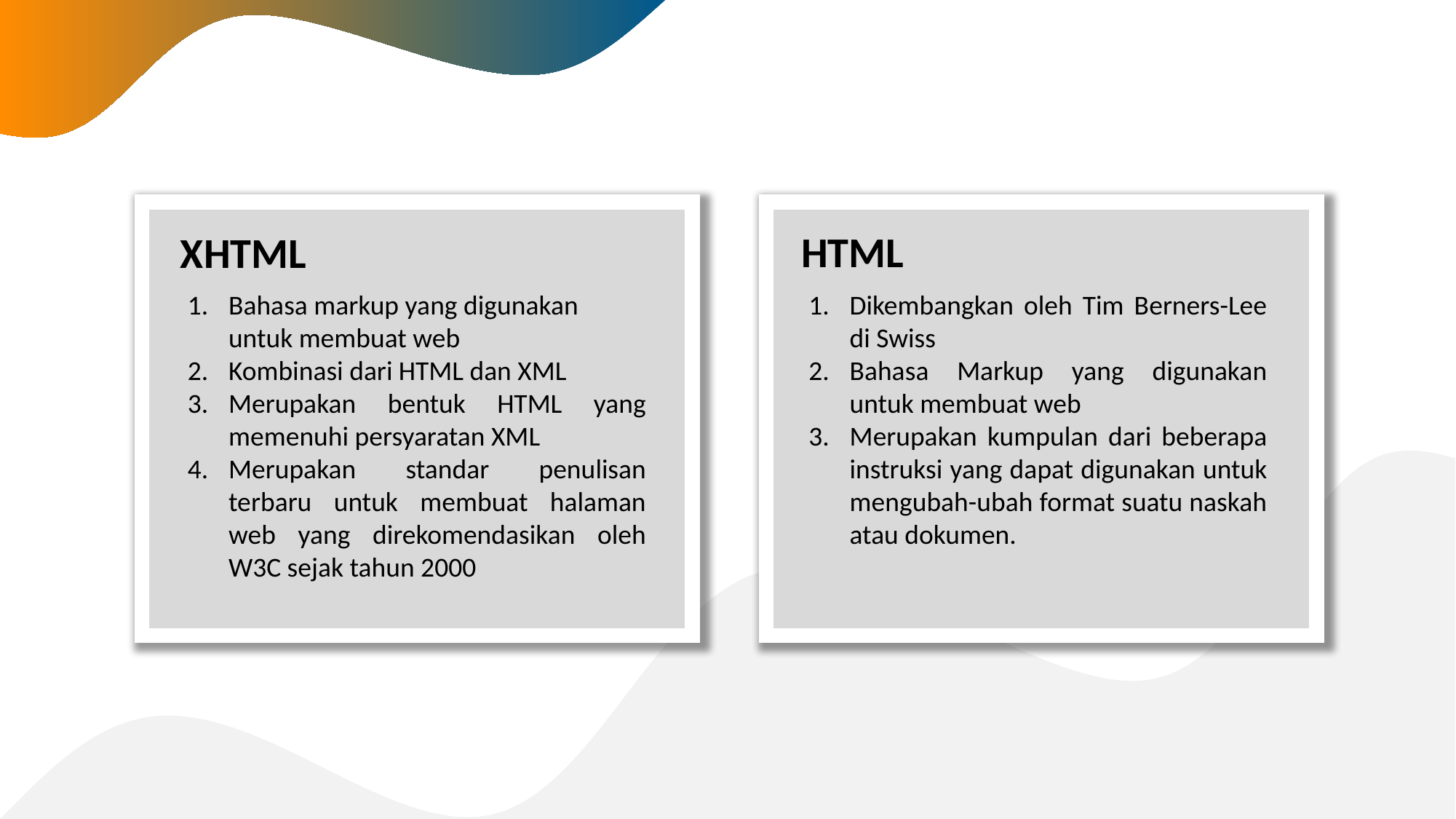

HTML
XHTML
Dikembangkan oleh Tim Berners-Lee di Swiss
Bahasa Markup yang digunakan untuk membuat web
Merupakan kumpulan dari beberapa instruksi yang dapat digunakan untuk mengubah-ubah format suatu naskah atau dokumen.
Bahasa markup yang digunakan untuk membuat web
Kombinasi dari HTML dan XML
Merupakan bentuk HTML yang memenuhi persyaratan XML
Merupakan standar penulisan terbaru untuk membuat halaman web yang direkomendasikan oleh W3C sejak tahun 2000